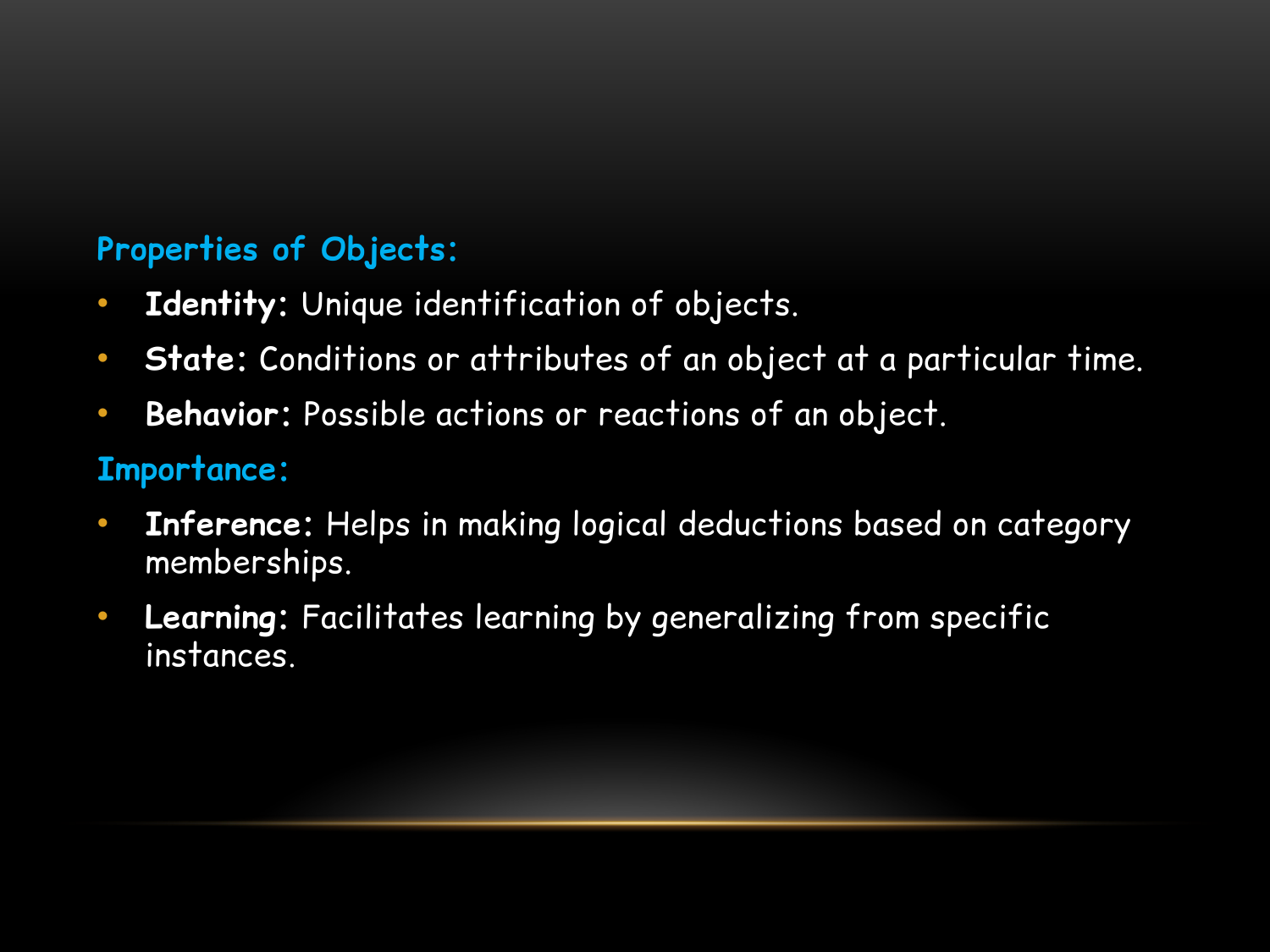

Properties of Objects:
Identity: Unique identification of objects.
State: Conditions or attributes of an object at a particular time.
Behavior: Possible actions or reactions of an object.
Importance:
Inference: Helps in making logical deductions based on category memberships.
Learning: Facilitates learning by generalizing from specific instances.